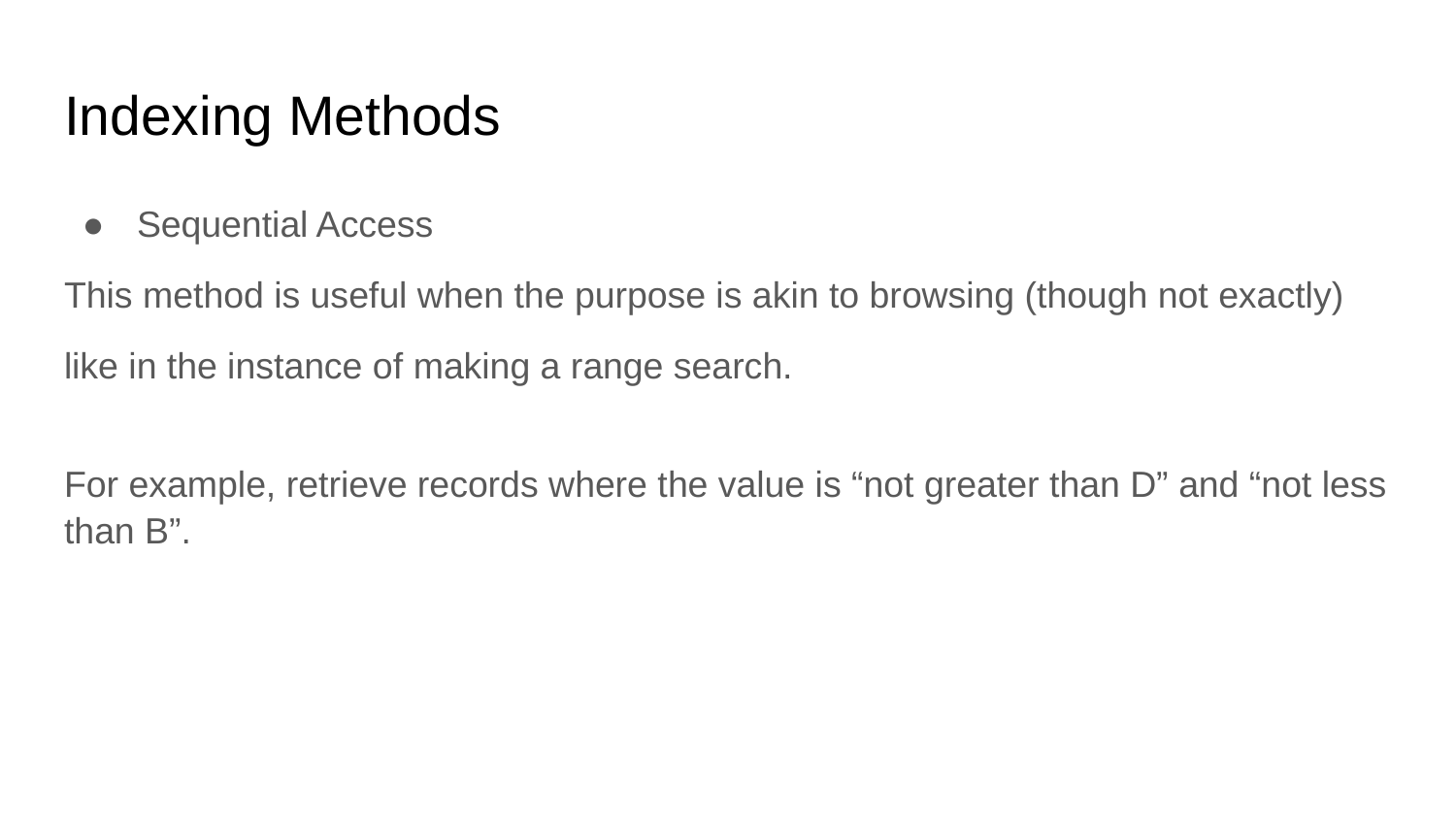

# Indexing Methods
Sequential Access
This method is useful when the purpose is akin to browsing (though not exactly)
like in the instance of making a range search.
For example, retrieve records where the value is “not greater than D” and “not less than B”.